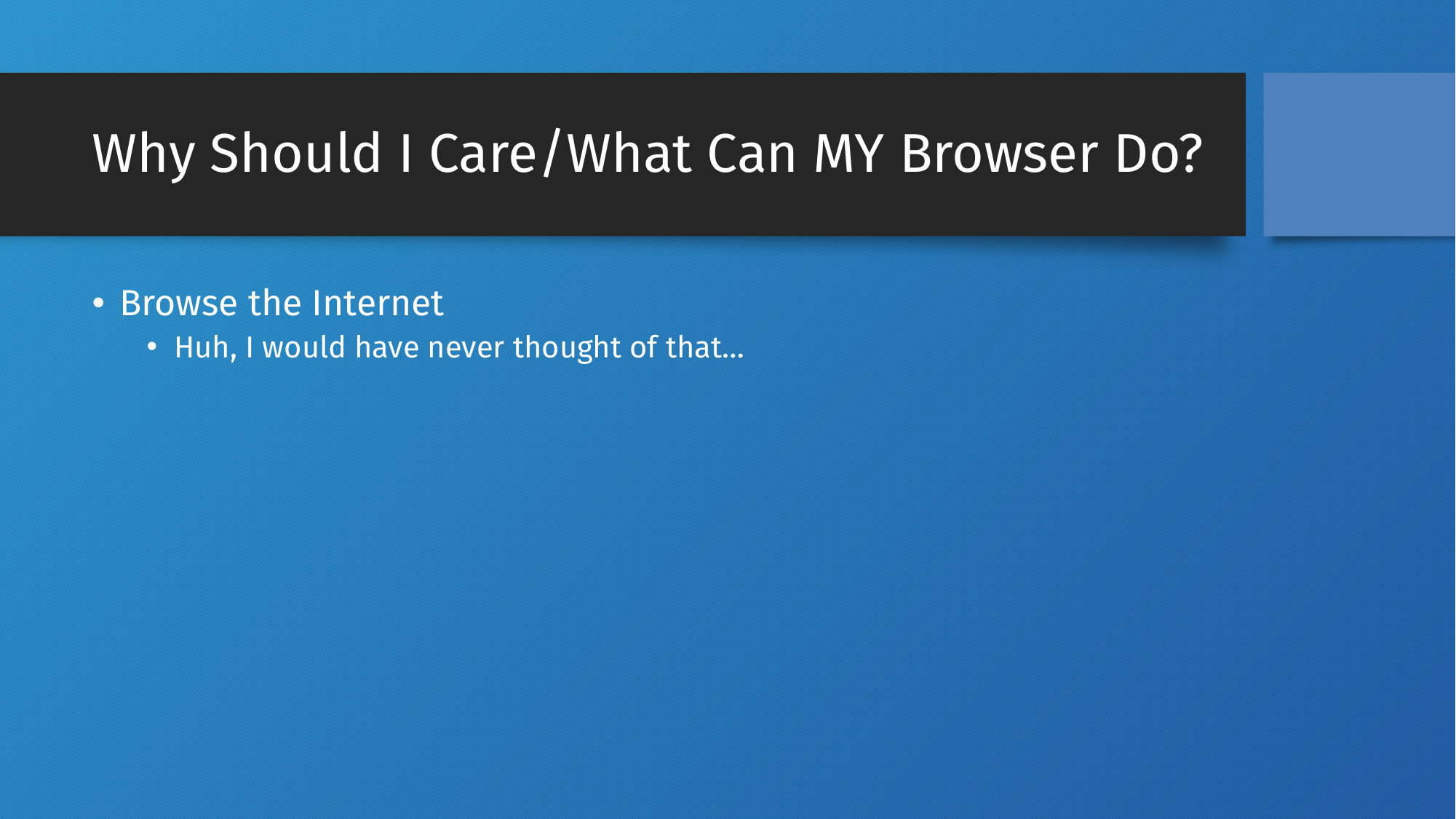

# Why Should I Care/What Can MY Browser Do?
Browse the Internet
Huh, I would have never thought of that…